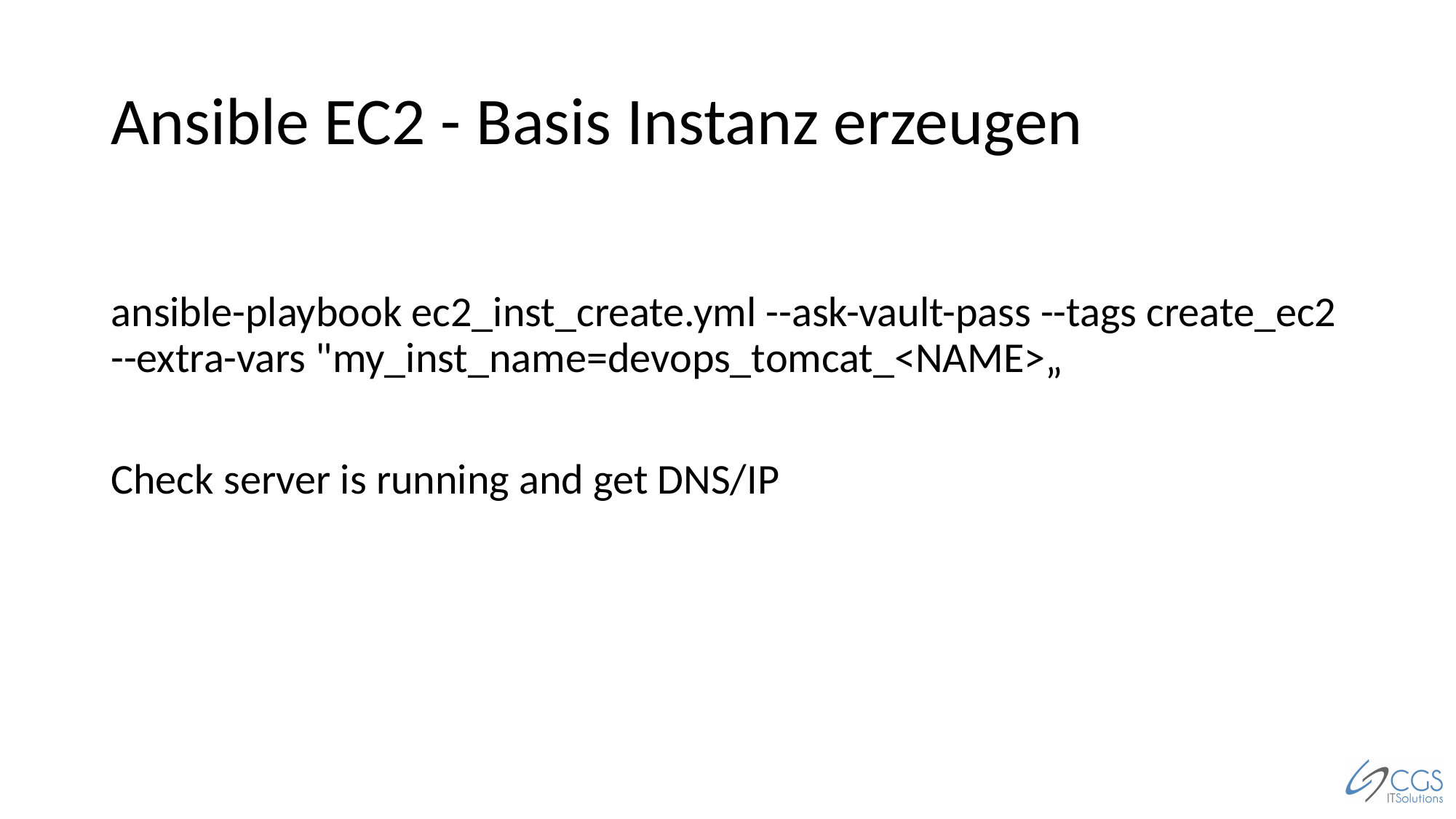

# Ansible EC2 - Basis Instanz erzeugen

ansible-playbook ec2_inst_create.yml --ask-vault-pass --tags create_ec2 --extra-vars "my_inst_name=devops_tomcat_<NAME>„

Check server is running and get DNS/IP